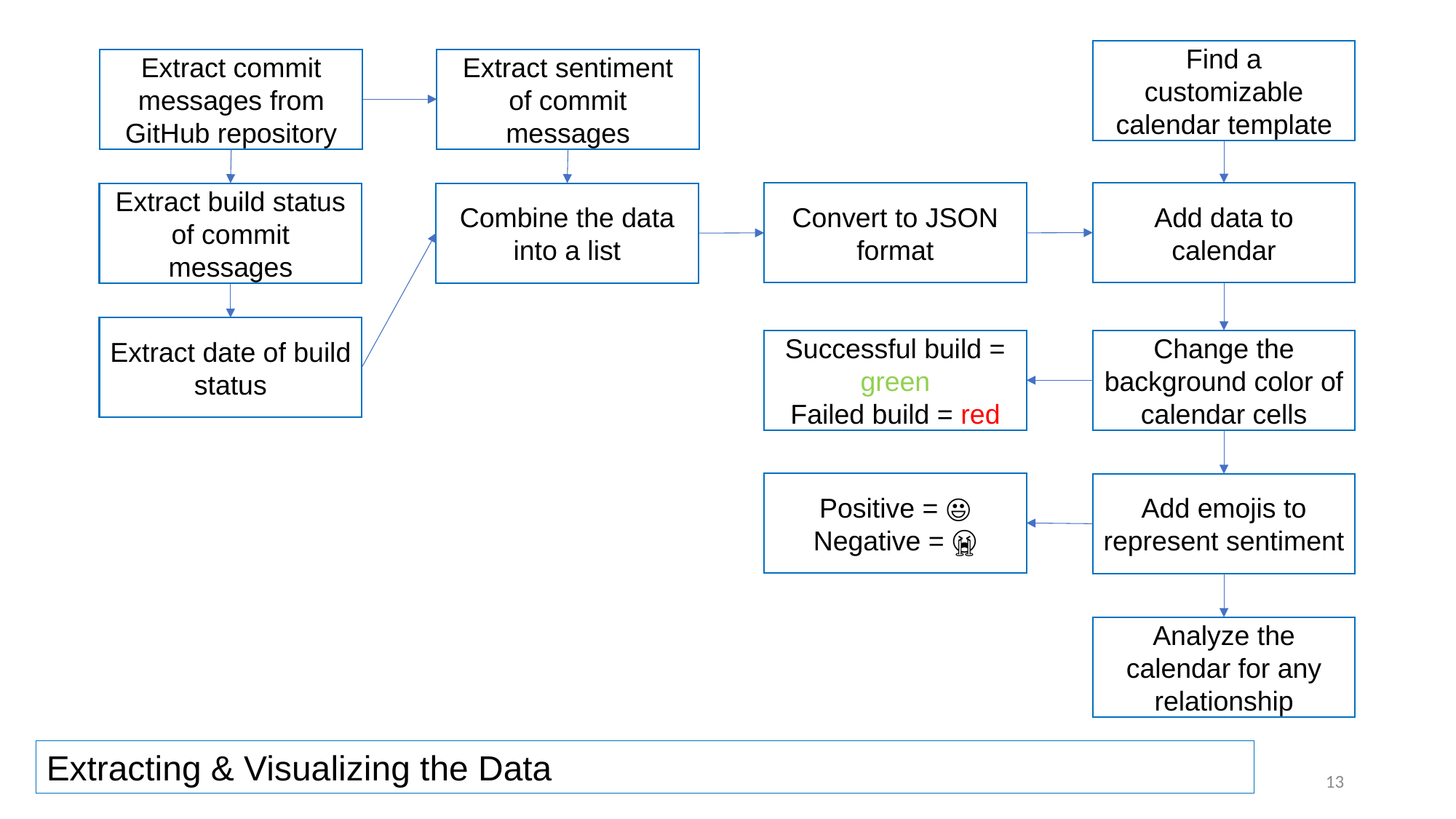

Find a customizable calendar template
Extract commit messages from GitHub repository
Extract sentiment of commit messages
Add data to calendar
Convert to JSON format
Extract build status of commit messages
Combine the data into a list
Extract date of build status
Successful build = green
Failed build = red
Change the background color of calendar cells
Positive = 😃
Negative = 😭
Add emojis to represent sentiment
Analyze the calendar for any relationship
Extracting & Visualizing the Data
13